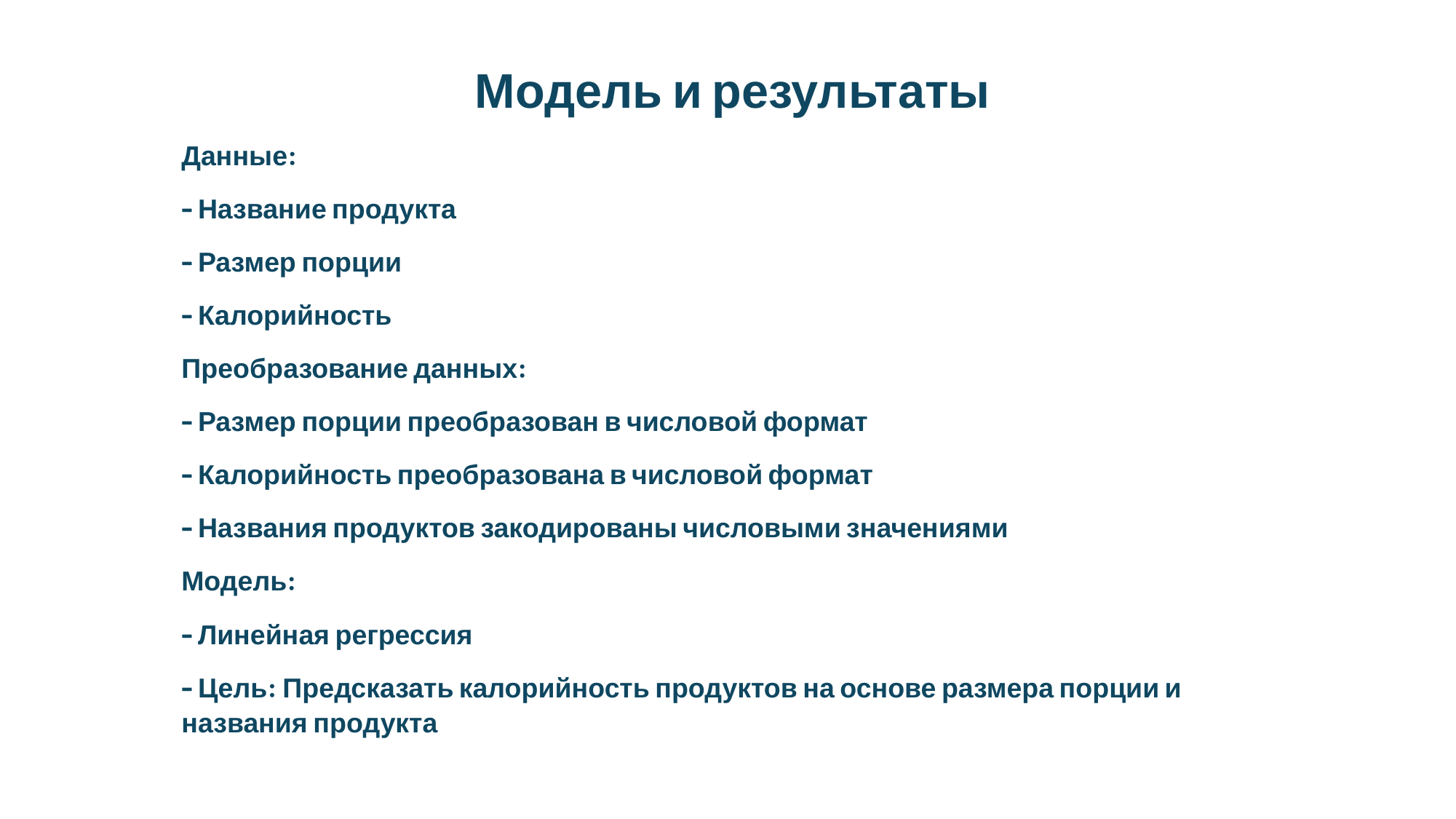

Модель и результаты
Данные:
- Название продукта
- Размер порции
- Калорийность
Преобразование данных:
- Размер порции преобразован в числовой формат
- Калорийность преобразована в числовой формат
- Названия продуктов закодированы числовыми значениями
Модель:
- Линейная регрессия
- Цель: Предсказать калорийность продуктов на основе размера порции и названия продукта